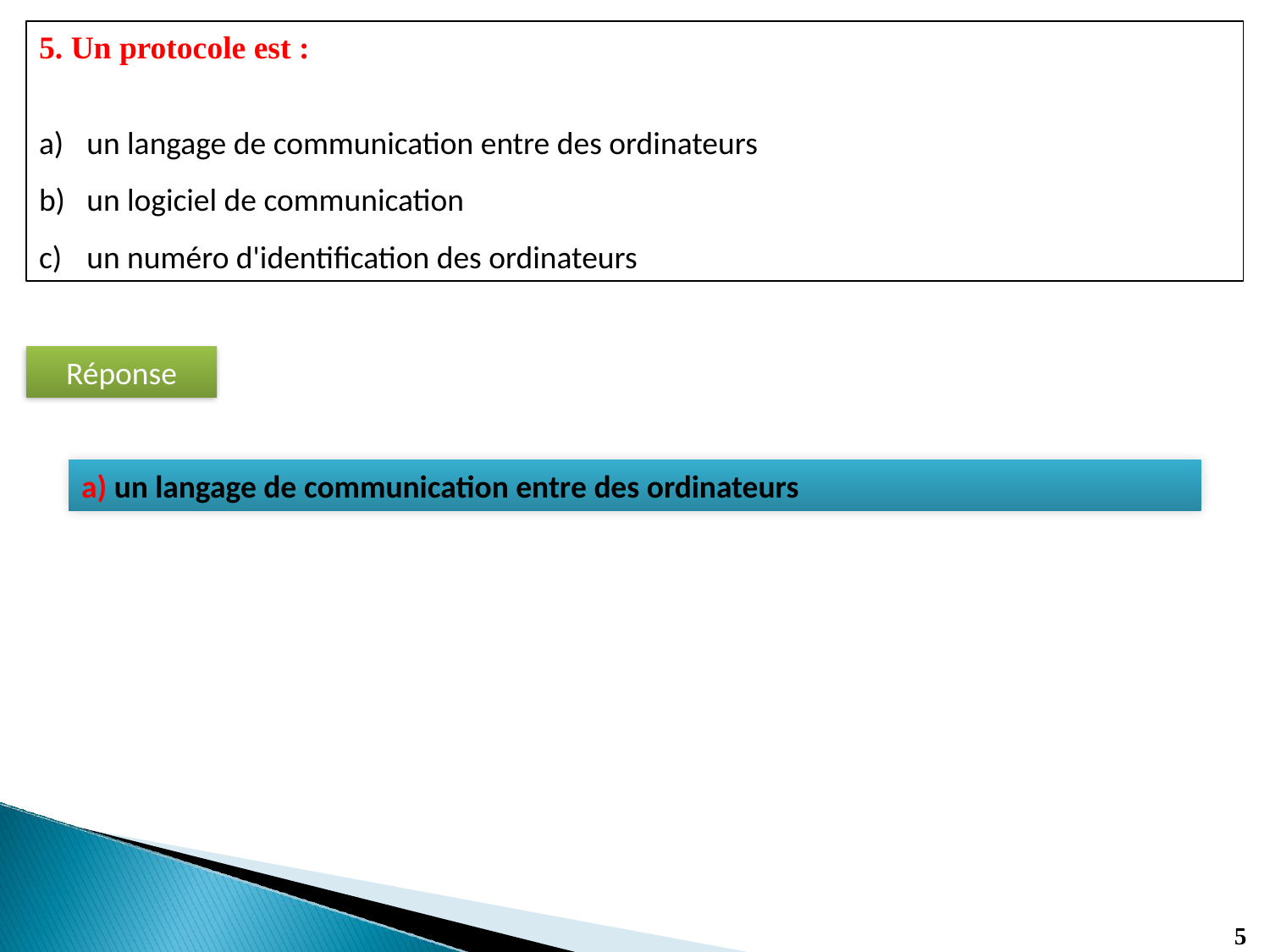

5. Un protocole est :

un langage de communication entre des ordinateurs
un logiciel de communication
un numéro d'identification des ordinateurs
Réponse
a) un langage de communication entre des ordinateurs
5